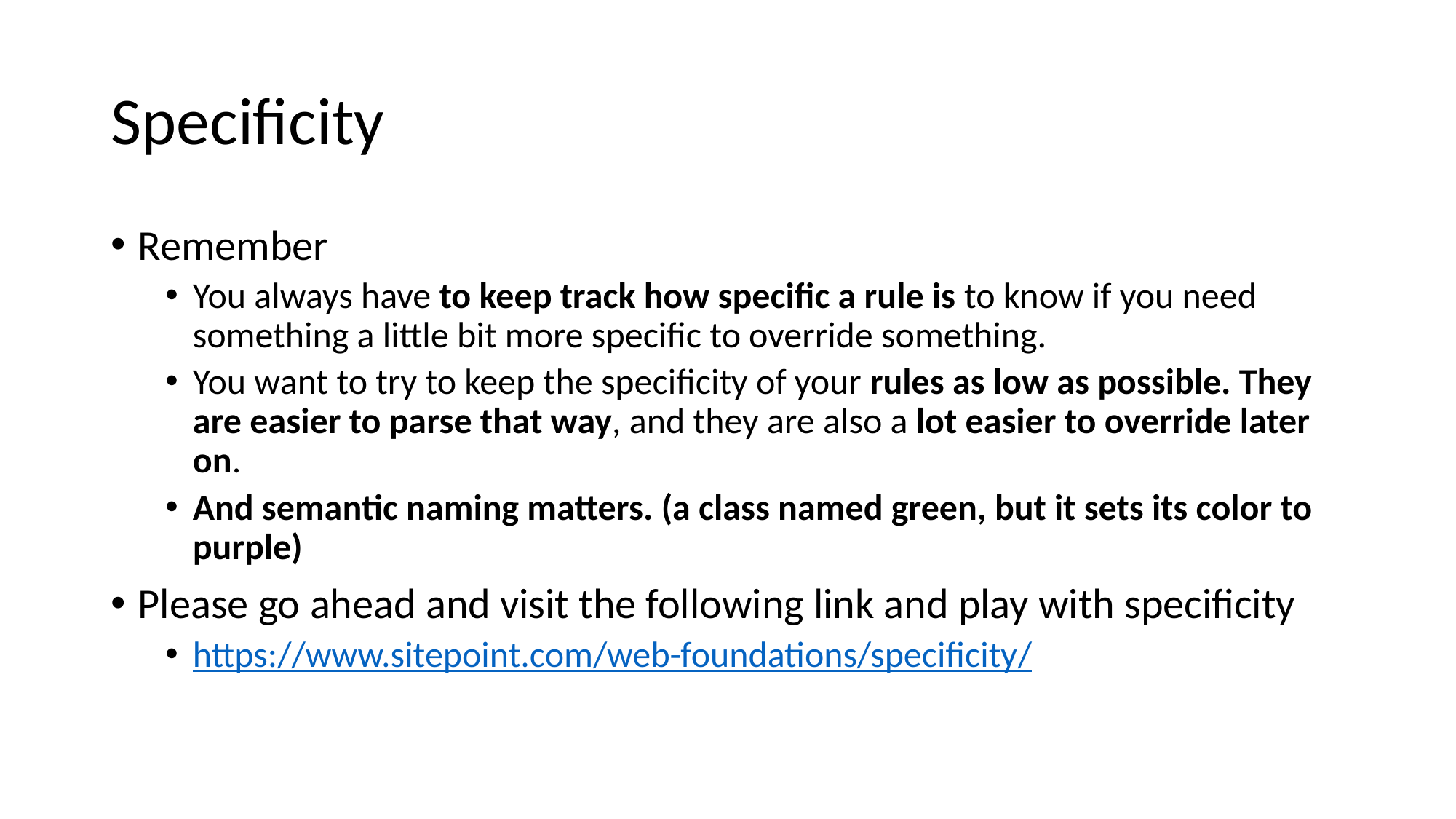

# Specificity
Remember
You always have to keep track how specific a rule is to know if you need something a little bit more specific to override something.
You want to try to keep the specificity of your rules as low as possible. They are easier to parse that way, and they are also a lot easier to override later on.
And semantic naming matters. (a class named green, but it sets its color to purple)
Please go ahead and visit the following link and play with specificity
https://www.sitepoint.com/web-foundations/specificity/